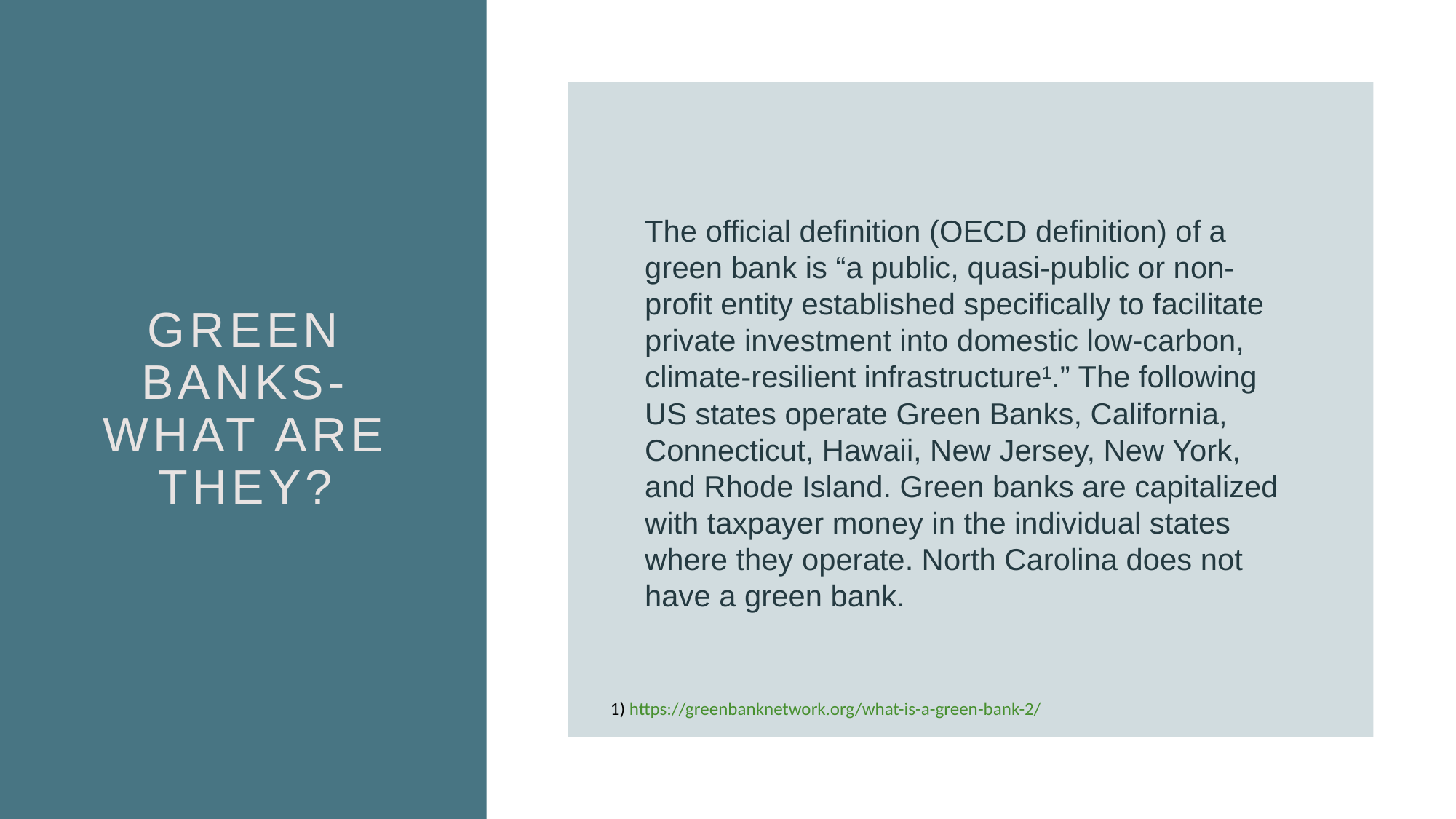

The official definition (OECD definition) of a green bank is “a public, quasi-public or non-profit entity established specifically to facilitate private investment into domestic low-carbon, climate-resilient infrastructure1.” The following US states operate Green Banks, California, Connecticut, Hawaii, New Jersey, New York, and Rhode Island. Green banks are capitalized with taxpayer money in the individual states where they operate. North Carolina does not have a green bank.
# Green Banks- What are they?
1) https://greenbanknetwork.org/what-is-a-green-bank-2/